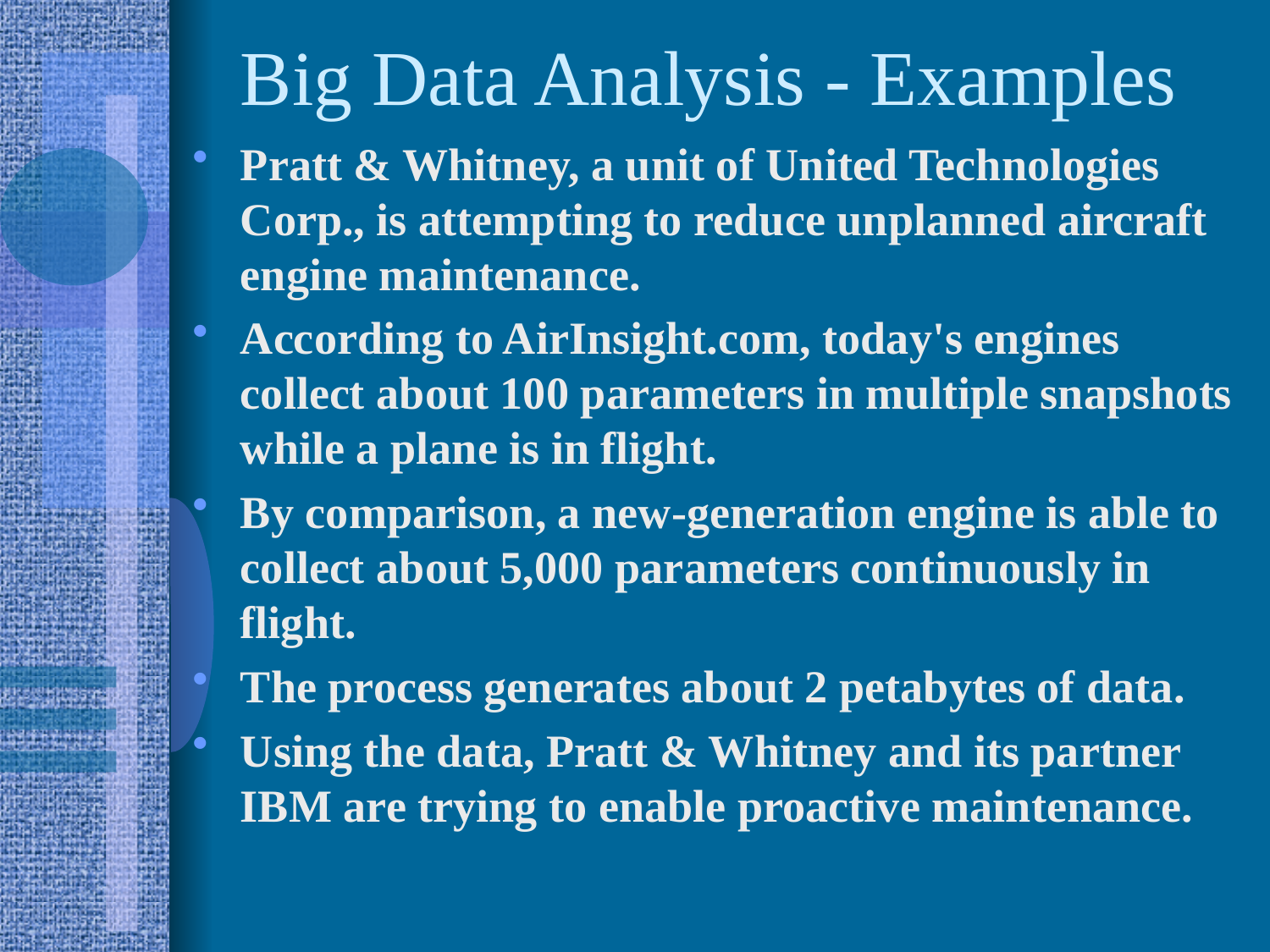

# Big Data Analysis - Examples
Pratt & Whitney, a unit of United Technologies Corp., is attempting to reduce unplanned aircraft engine maintenance.
According to AirInsight.com, today's engines collect about 100 parameters in multiple snapshots while a plane is in flight.
By comparison, a new-generation engine is able to collect about 5,000 parameters continuously in flight.
The process generates about 2 petabytes of data.
Using the data, Pratt & Whitney and its partner IBM are trying to enable proactive maintenance.